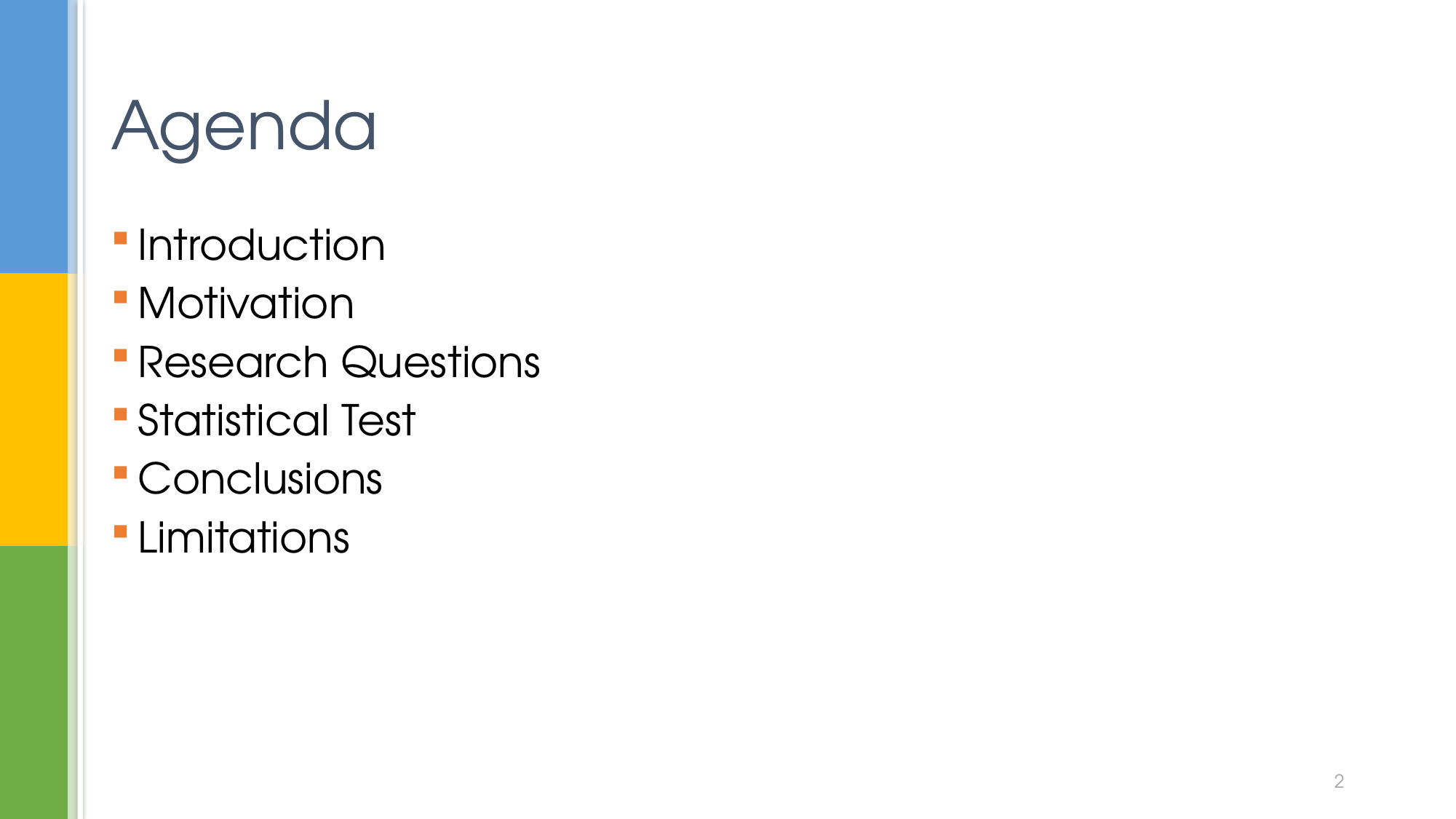

# Agenda
Introduction
Motivation
Research Questions
Statistical Test
Conclusions
Limitations

2